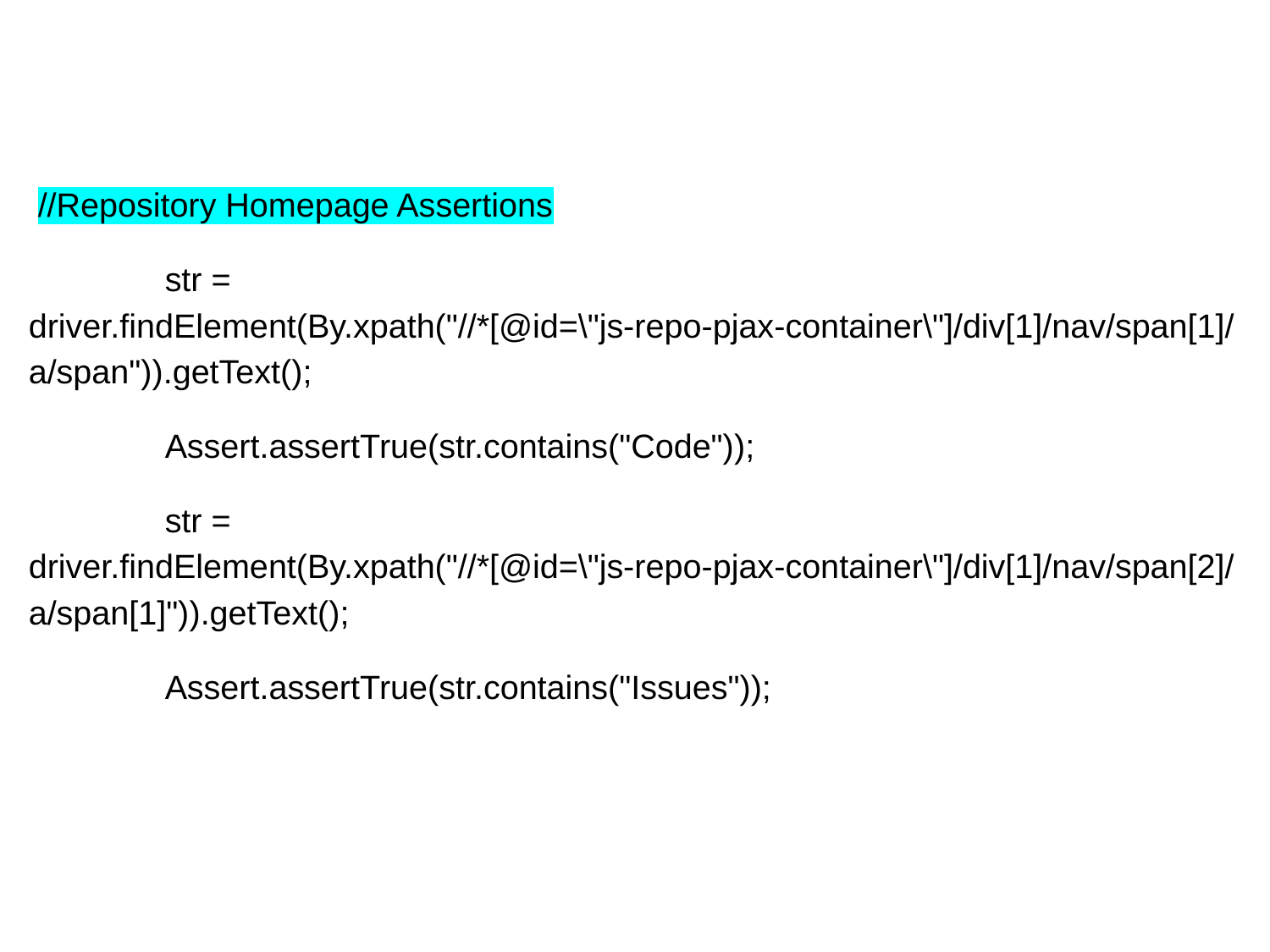

//Repository Homepage Assertions
   	 str = driver.findElement(By.xpath("//*[@id=\"js-repo-pjax-container\"]/div[1]/nav/span[1]/a/span")).getText();
   	 Assert.assertTrue(str.contains("Code"));
   	 str = driver.findElement(By.xpath("//*[@id=\"js-repo-pjax-container\"]/div[1]/nav/span[2]/a/span[1]")).getText();
   	 Assert.assertTrue(str.contains("Issues"));